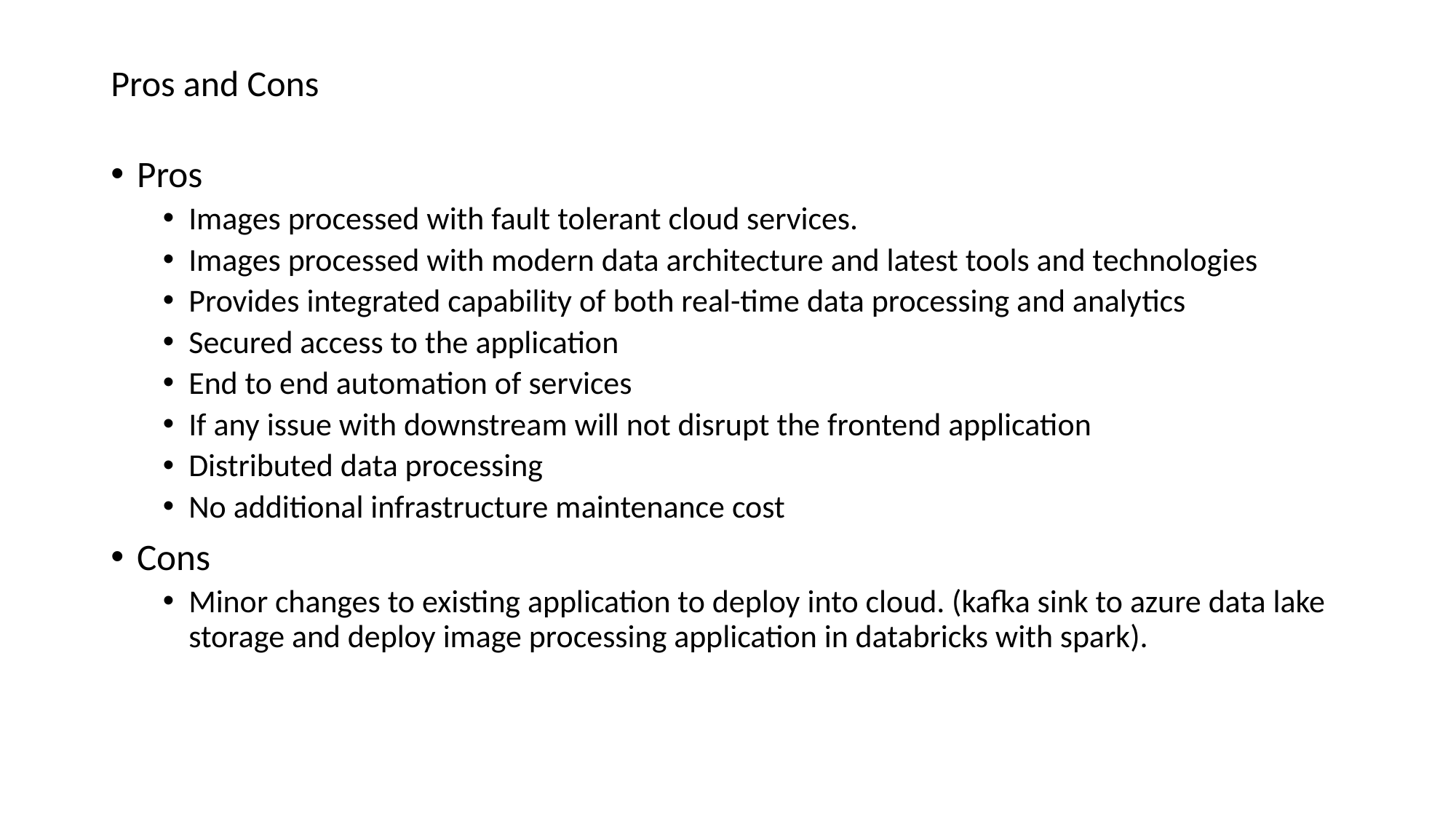

# Pros and Cons
Pros
Images processed with fault tolerant cloud services.
Images processed with modern data architecture and latest tools and technologies
Provides integrated capability of both real-time data processing and analytics
Secured access to the application
End to end automation of services
If any issue with downstream will not disrupt the frontend application
Distributed data processing
No additional infrastructure maintenance cost
Cons
Minor changes to existing application to deploy into cloud. (kafka sink to azure data lake storage and deploy image processing application in databricks with spark).